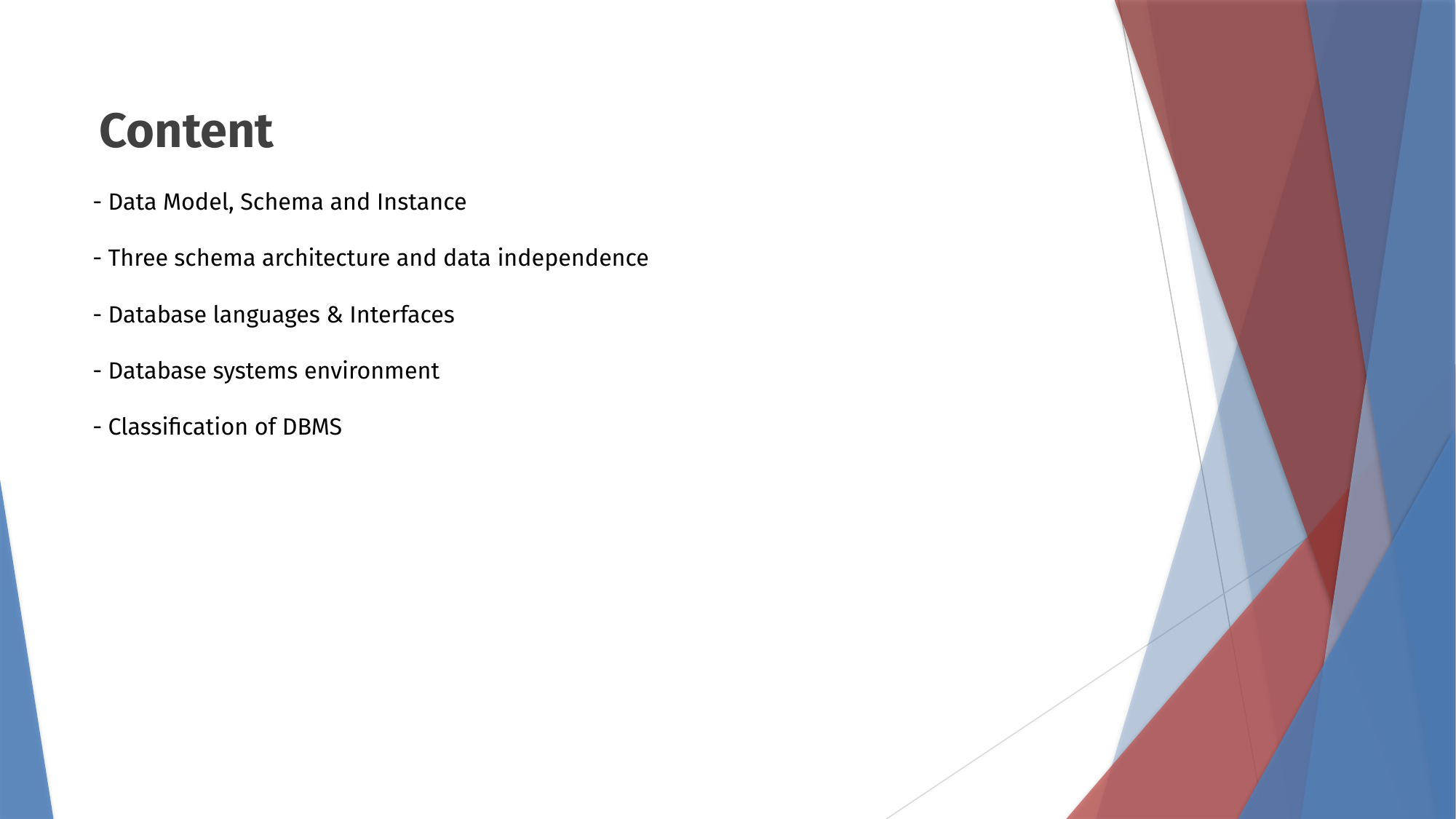

Content
# - Data Model, Schema and Instance - Three schema architecture and data independence - Database languages & Interfaces - Database systems environment - Classification of DBMS